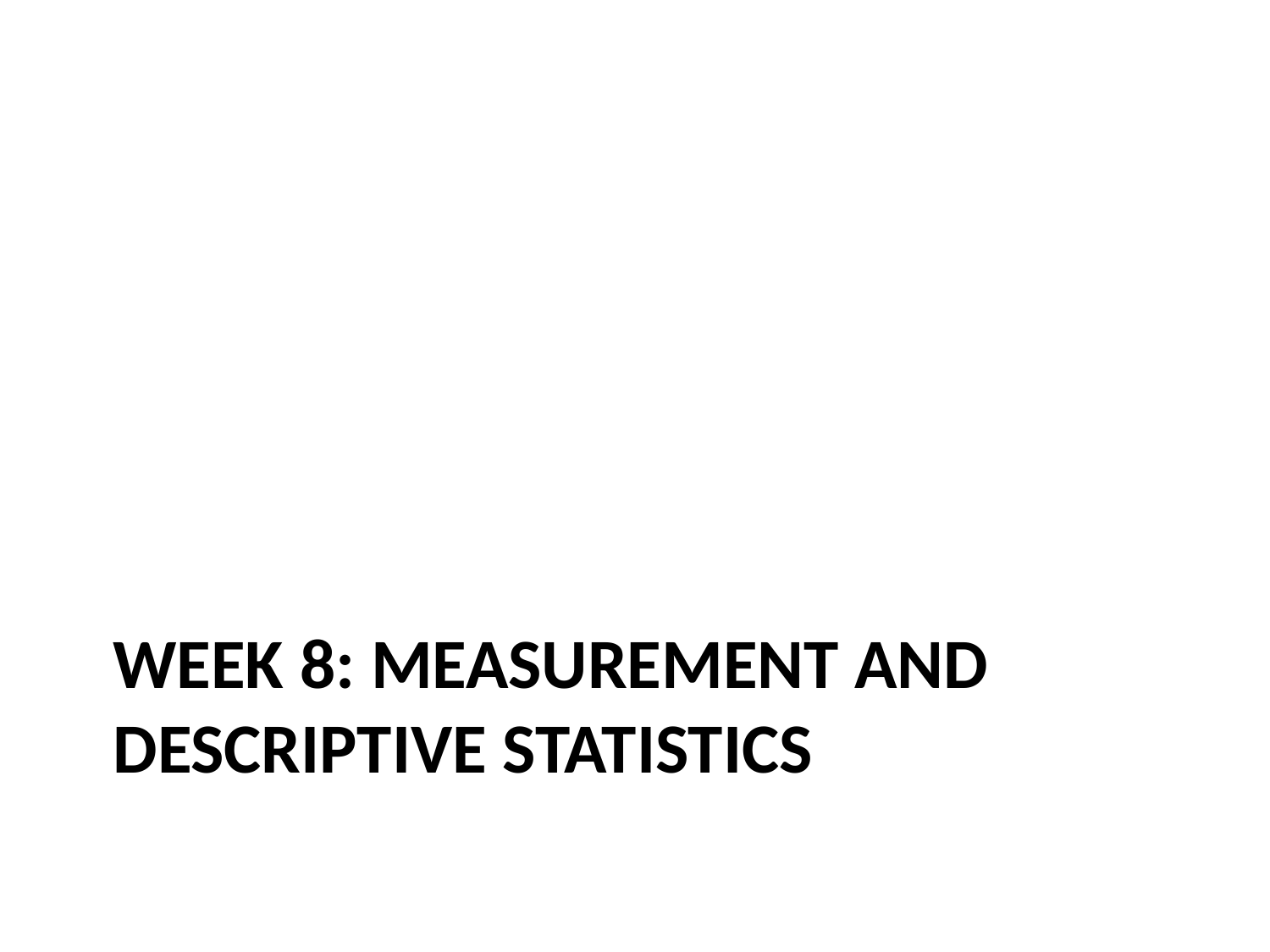

# Week 8: Measurement and Descriptive Statistics